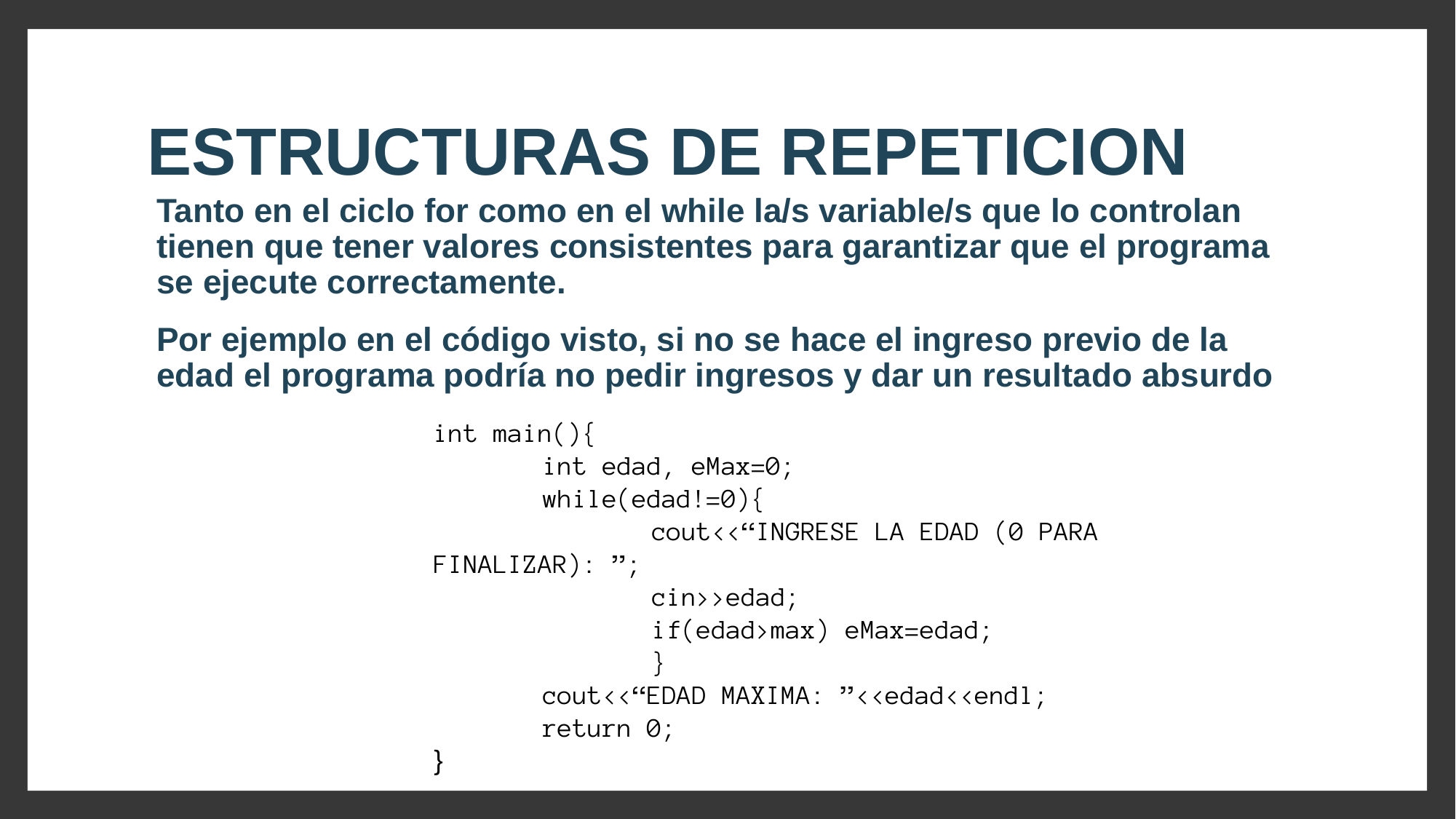

# ESTRUCTURAS DE REPETICION
Tanto en el ciclo for como en el while la/s variable/s que lo controlan tienen que tener valores consistentes para garantizar que el programa se ejecute correctamente.
Por ejemplo en el código visto, si no se hace el ingreso previo de la edad el programa podría no pedir ingresos y dar un resultado absurdo

int main(){
	int edad, eMax=0;
	while(edad!=0){
		cout<<“INGRESE LA EDAD (0 PARA FINALIZAR): ”;
		cin>>edad;
		if(edad>max) eMax=edad;
		}
	cout<<“EDAD MAXIMA: ”<<edad<<endl;
	return 0;
}